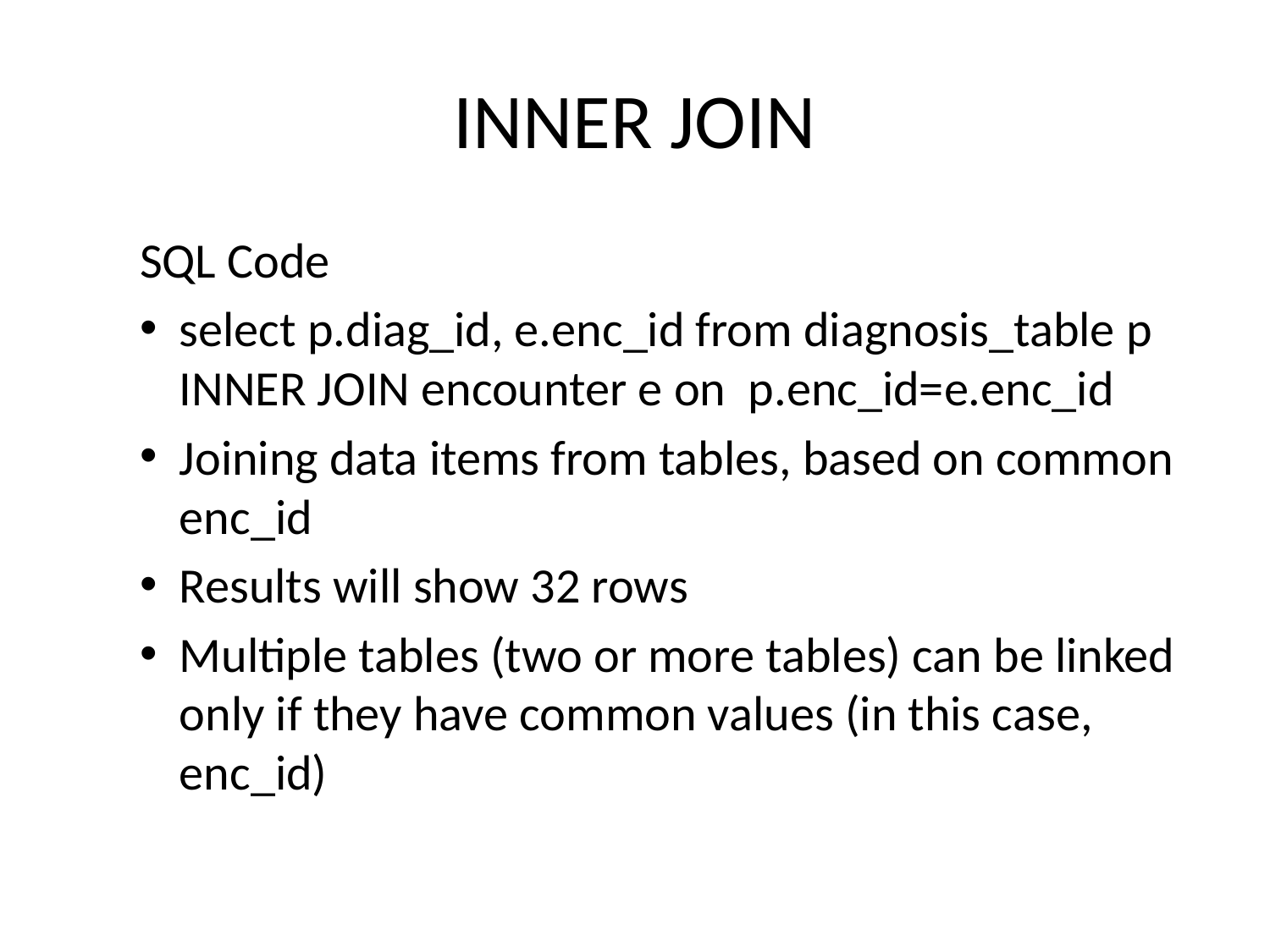

# INNER JOIN
SQL Code
select p.diag_id, e.enc_id from diagnosis_table p INNER JOIN encounter e on  p.enc_id=e.enc_id
Joining data items from tables, based on common enc_id
Results will show 32 rows
Multiple tables (two or more tables) can be linked only if they have common values (in this case, enc_id)